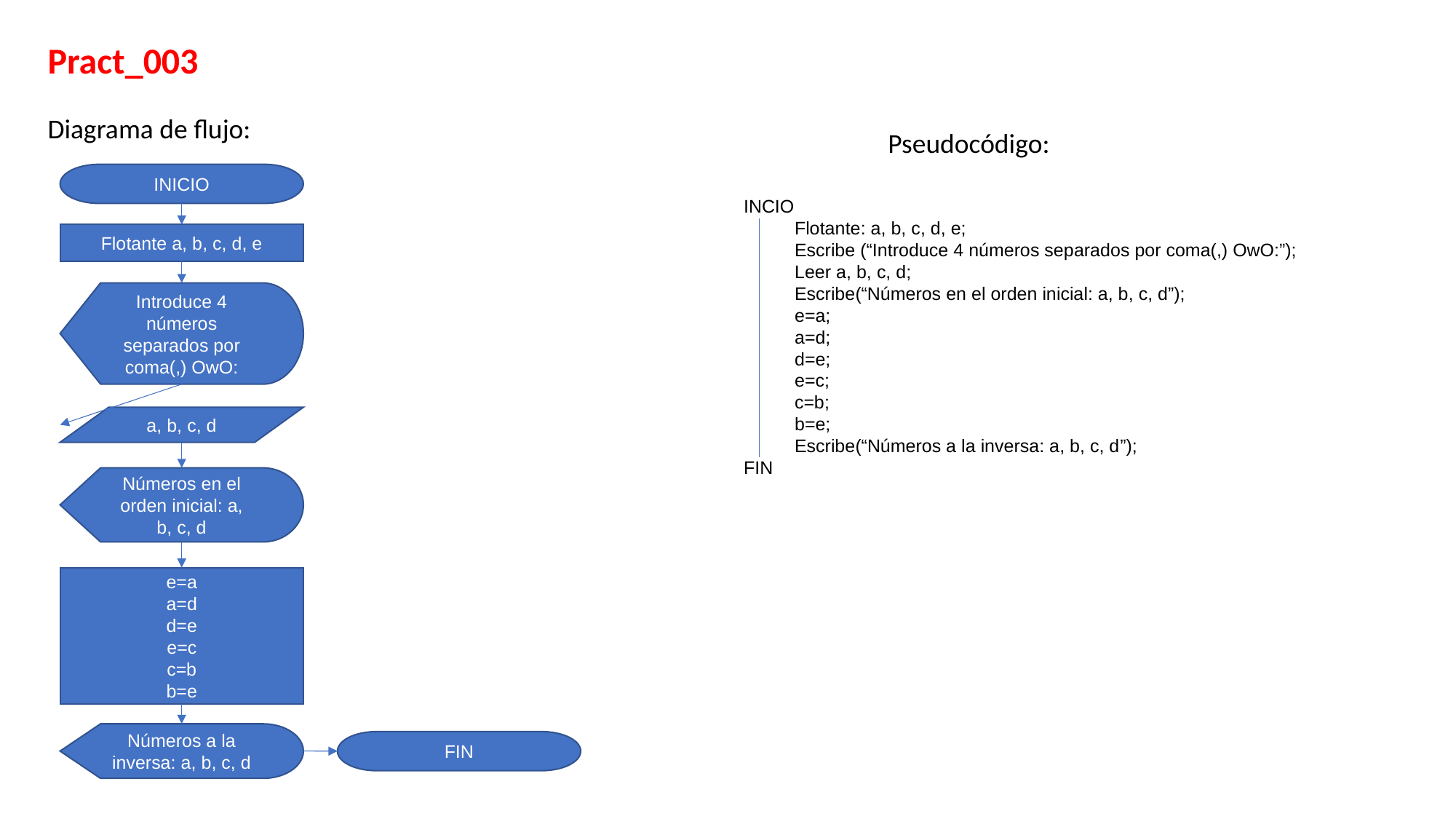

Pract_003
Diagrama de flujo:
Pseudocódigo:
INICIO
INCIO
          Flotante: a, b, c, d, e;
          Escribe (“Introduce 4 números separados por coma(,) OwO:”);
          Leer a, b, c, d;
          Escribe(“Números en el orden inicial: a, b, c, d”);
          e=a;
          a=d;
          d=e;
          e=c;
          c=b;
          b=e;
          Escribe(“Números a la inversa: a, b, c, d”);
FIN
Flotante a, b, c, d, e
Introduce 4 números separados por coma(,) OwO:
a, b, c, d
Números en el orden inicial: a, b, c, d
e=a
a=d
d=e
e=c
c=b
b=e
Números a la inversa: a, b, c, d
FIN